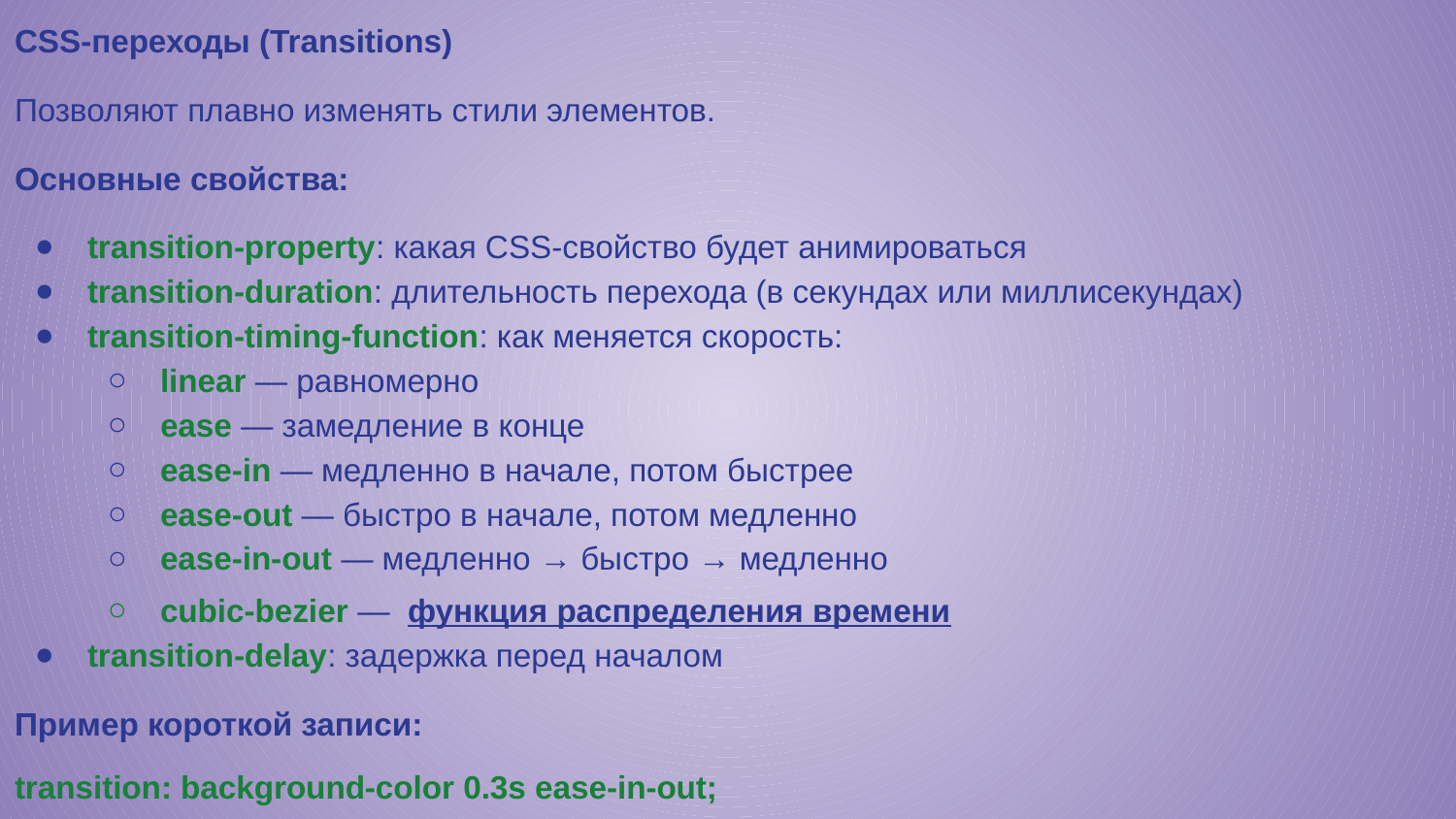

CSS-переходы (Transitions)
Позволяют плавно изменять стили элементов.
Основные свойства:
transition-property: какая CSS-свойство будет анимироваться
transition-duration: длительность перехода (в секундах или миллисекундах)
transition-timing-function: как меняется скорость:
linear — равномерно
ease — замедление в конце
ease-in — медленно в начале, потом быстрее
ease-out — быстро в начале, потом медленно
ease-in-out — медленно → быстро → медленно
cubic-bezier —  функция распределения времени
transition-delay: задержка перед началом
Пример короткой записи:
transition: background-color 0.3s ease-in-out;